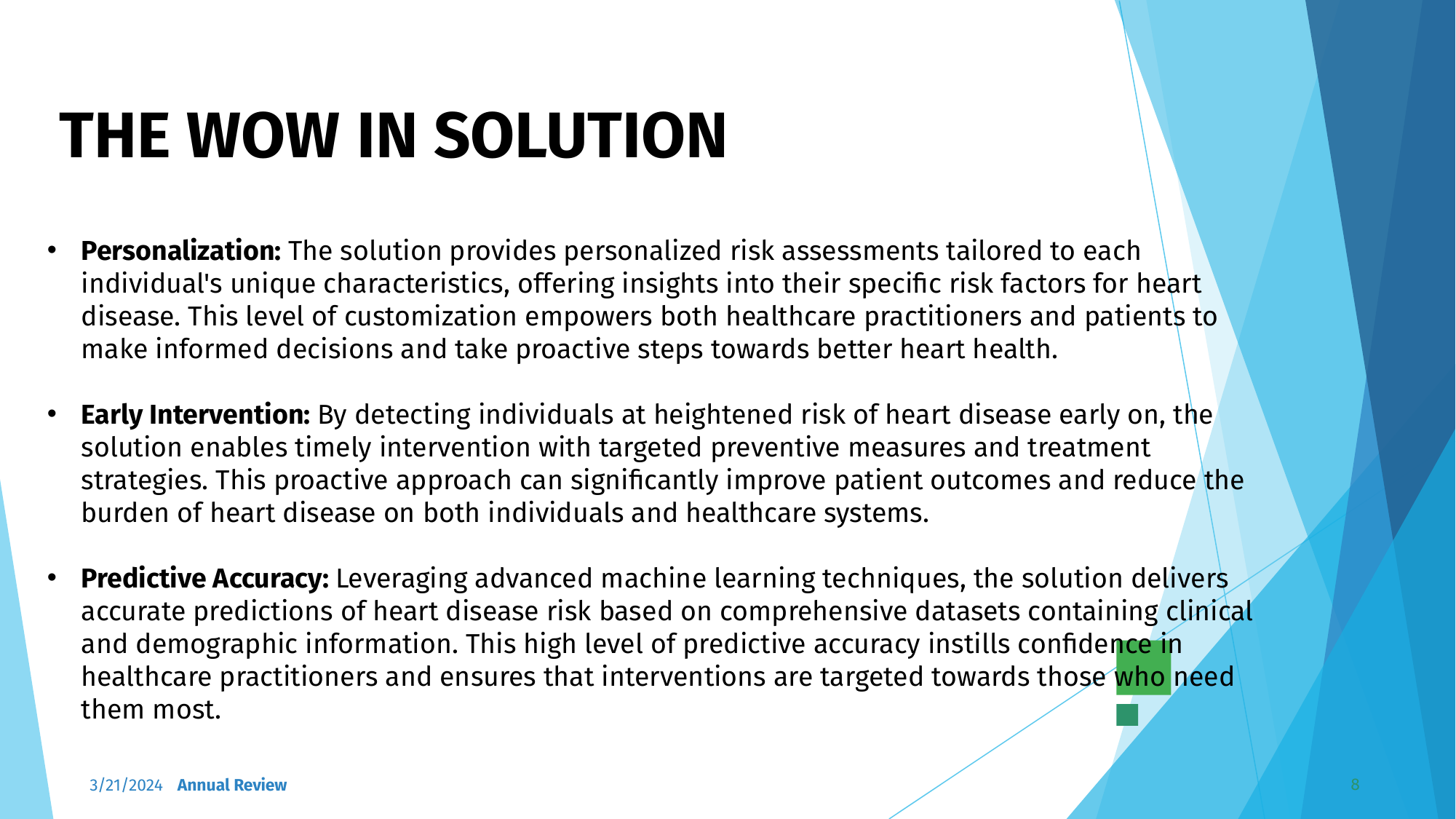

# THE WOW IN SOLUTION
Personalization: The solution provides personalized risk assessments tailored to each individual's unique characteristics, offering insights into their specific risk factors for heart disease. This level of customization empowers both healthcare practitioners and patients to make informed decisions and take proactive steps towards better heart health.

Early Intervention: By detecting individuals at heightened risk of heart disease early on, the solution enables timely intervention with targeted preventive measures and treatment strategies. This proactive approach can significantly improve patient outcomes and reduce the burden of heart disease on both individuals and healthcare systems.

Predictive Accuracy: Leveraging advanced machine learning techniques, the solution delivers accurate predictions of heart disease risk based on comprehensive datasets containing clinical and demographic information. This high level of predictive accuracy instills confidence in healthcare practitioners and ensures that interventions are targeted towards those who need them most.

8
3/21/2024  Annual Review